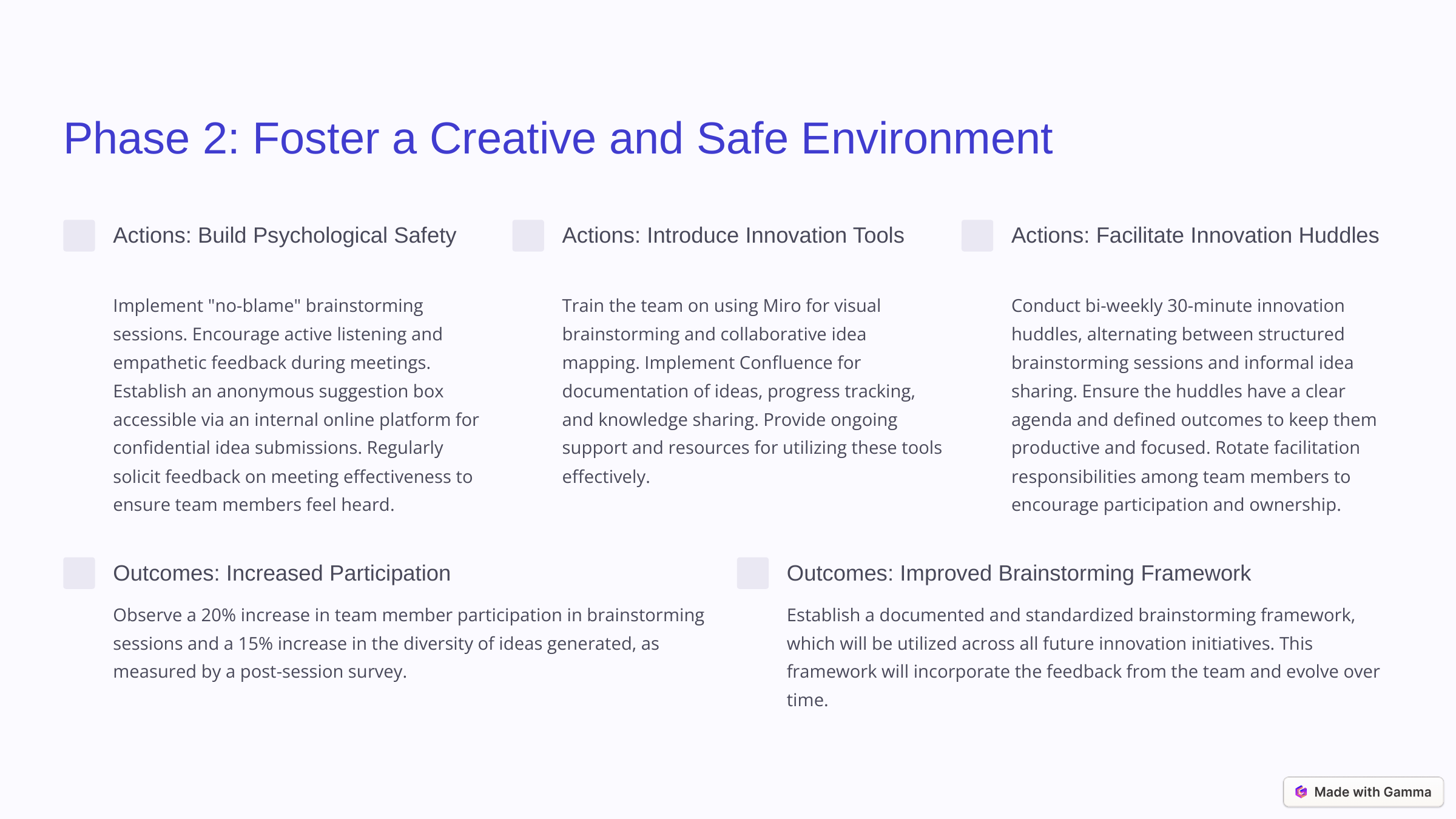

Phase 2: Foster a Creative and Safe Environment

Actions: Build Psychological Safety

Actions: Introduce Innovation Tools

Actions: Facilitate Innovation Huddles
Implement "no-blame" brainstorming sessions. Encourage active listening and empathetic feedback during meetings. Establish an anonymous suggestion box accessible via an internal online platform for confidential idea submissions. Regularly solicit feedback on meeting effectiveness to ensure team members feel heard.
Train the team on using Miro for visual brainstorming and collaborative idea mapping. Implement Confluence for documentation of ideas, progress tracking, and knowledge sharing. Provide ongoing support and resources for utilizing these tools effectively.
Conduct bi-weekly 30-minute innovation huddles, alternating between structured brainstorming sessions and informal idea sharing. Ensure the huddles have a clear agenda and defined outcomes to keep them productive and focused. Rotate facilitation responsibilities among team members to encourage participation and ownership.

Outcomes: Increased Participation

Outcomes: Improved Brainstorming Framework
Observe a 20% increase in team member participation in brainstorming sessions and a 15% increase in the diversity of ideas generated, as measured by a post-session survey.
Establish a documented and standardized brainstorming framework, which will be utilized across all future innovation initiatives. This framework will incorporate the feedback from the team and evolve over time.